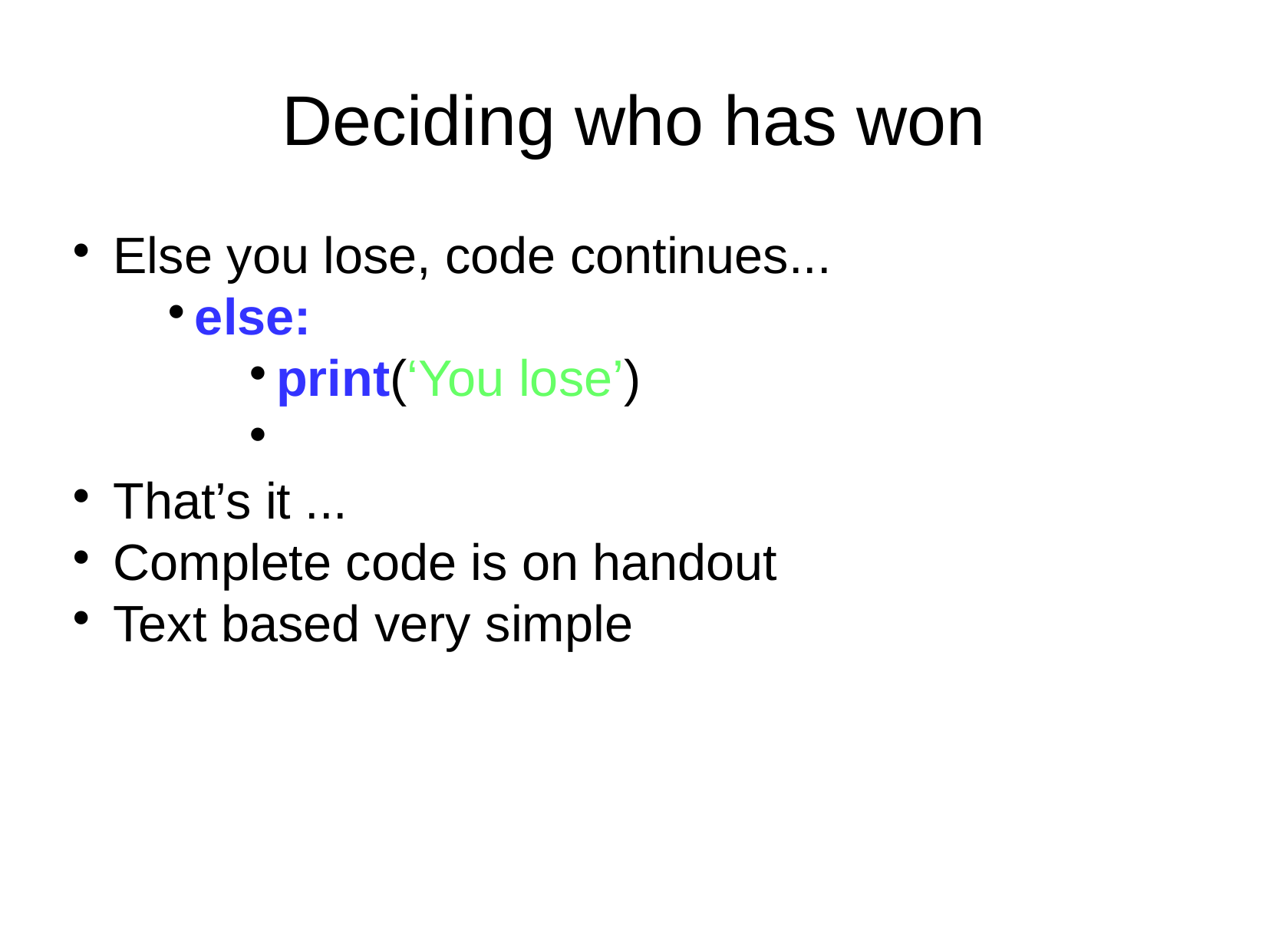

Deciding who has won
Else you lose, code continues...
else:
print(‘You lose’)

That’s it ...
Complete code is on handout
Text based very simple